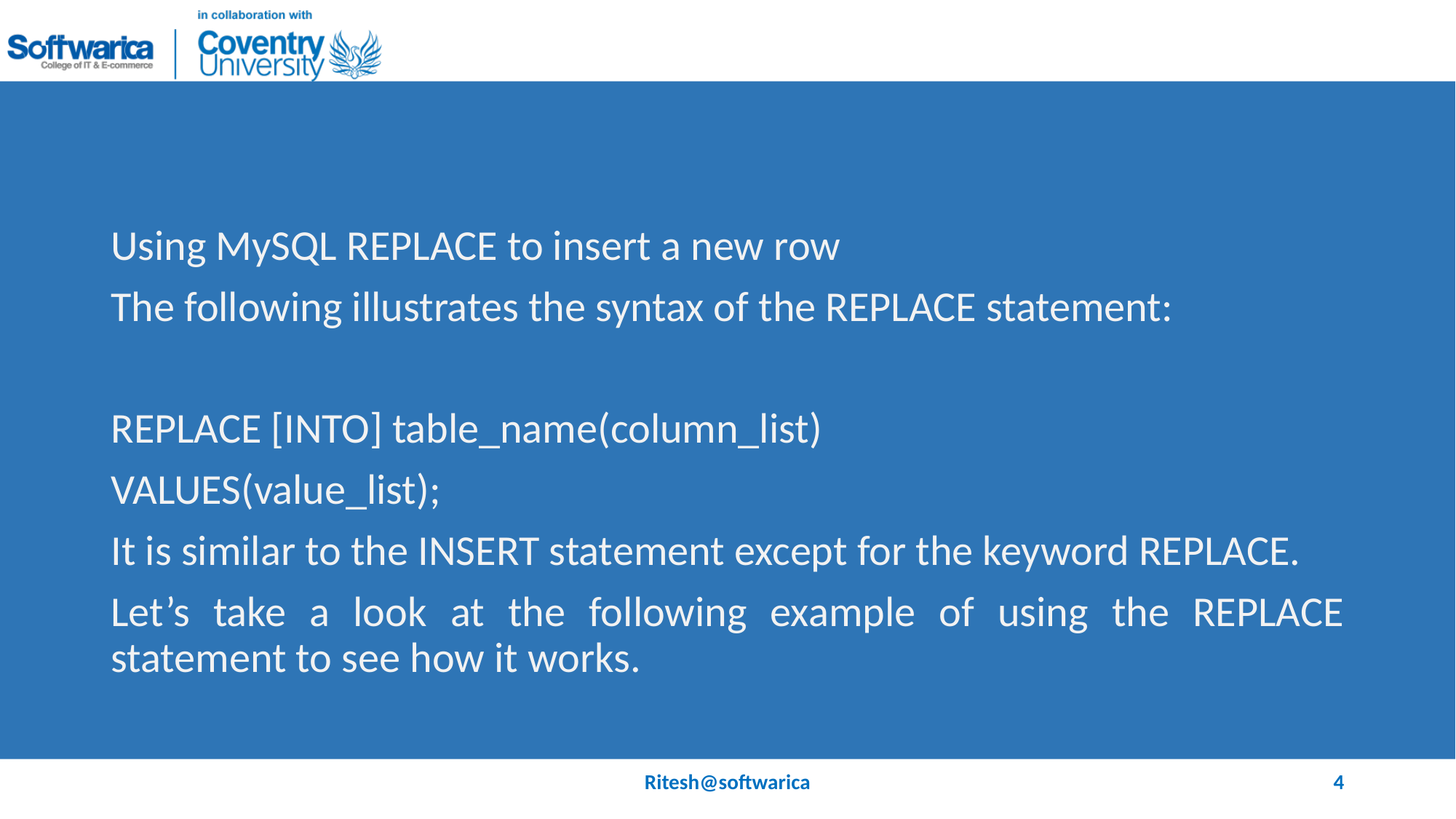

#
Using MySQL REPLACE to insert a new row
The following illustrates the syntax of the REPLACE statement:

REPLACE [INTO] table_name(column_list)
VALUES(value_list);
It is similar to the INSERT statement except for the keyword REPLACE.
Let’s take a look at the following example of using the REPLACE statement to see how it works.
Ritesh@softwarica
4